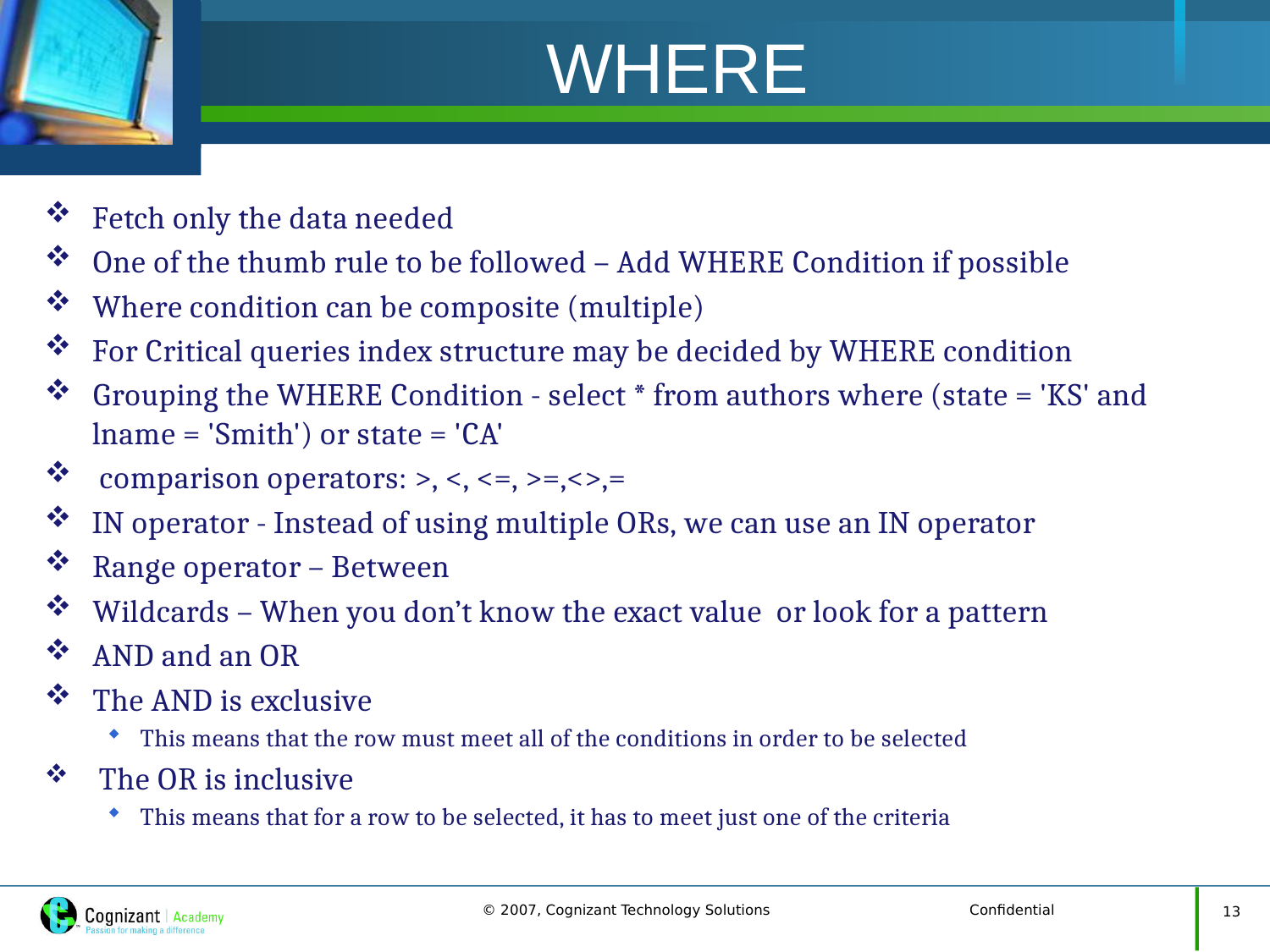

# WHERE
Fetch only the data needed
One of the thumb rule to be followed – Add WHERE Condition if possible
Where condition can be composite (multiple)
For Critical queries index structure may be decided by WHERE condition
Grouping the WHERE Condition - select * from authors where (state = 'KS' and lname = 'Smith') or state = 'CA'
 comparison operators: >, <, <=, >=,<>,=
IN operator - Instead of using multiple ORs, we can use an IN operator
Range operator – Between
Wildcards – When you don’t know the exact value  or look for a pattern
AND and an OR
The AND is exclusive
This means that the row must meet all of the conditions in order to be selected
 The OR is inclusive
This means that for a row to be selected, it has to meet just one of the criteria
13